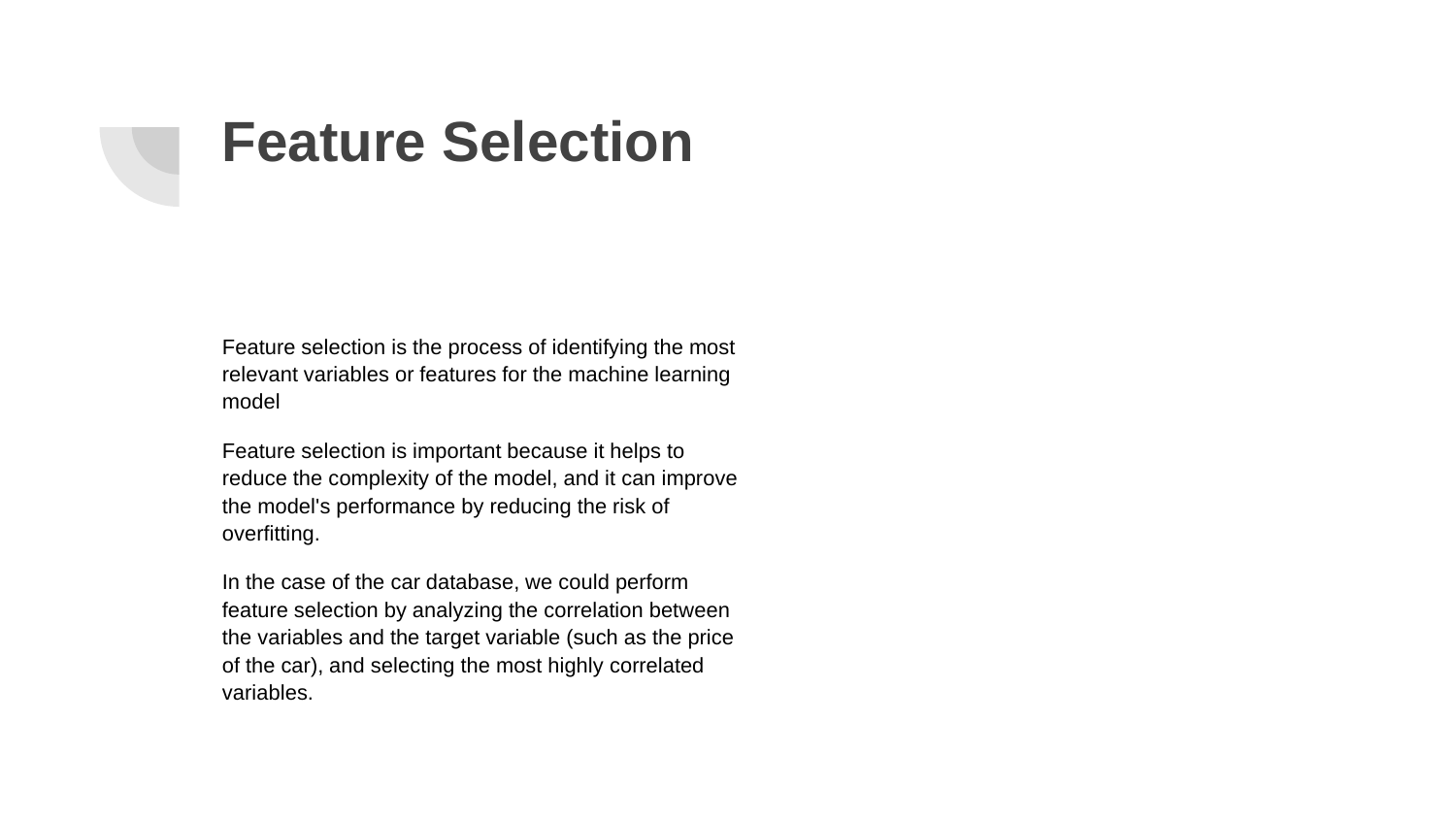

# Feature Selection
Feature selection is the process of identifying the most relevant variables or features for the machine learning model
Feature selection is important because it helps to reduce the complexity of the model, and it can improve the model's performance by reducing the risk of overfitting.
In the case of the car database, we could perform feature selection by analyzing the correlation between the variables and the target variable (such as the price of the car), and selecting the most highly correlated variables.